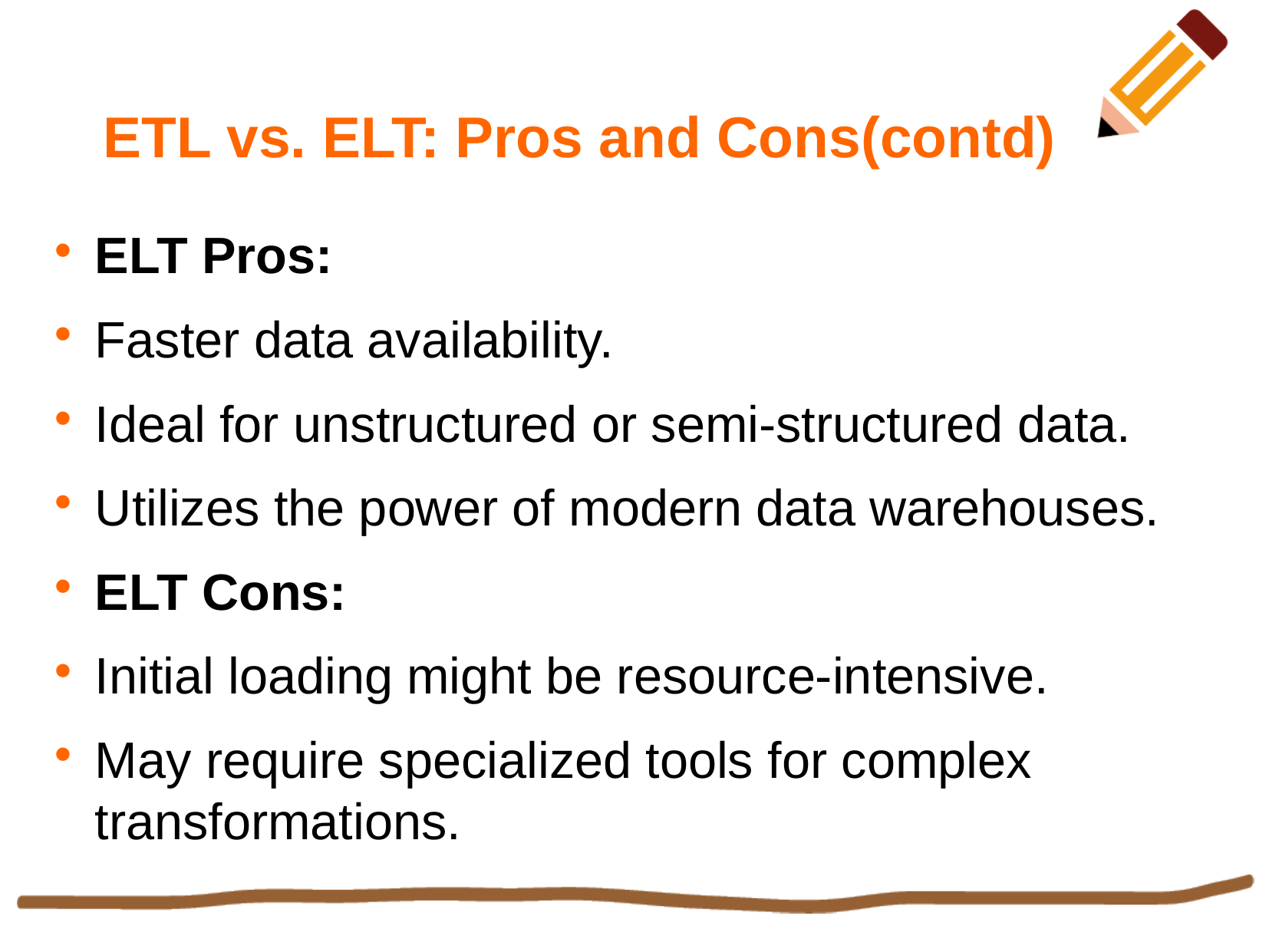

ETL vs. ELT: Pros and Cons(contd)
ELT Pros:
Faster data availability.
Ideal for unstructured or semi-structured data.
Utilizes the power of modern data warehouses.
ELT Cons:
Initial loading might be resource-intensive.
May require specialized tools for complex transformations.